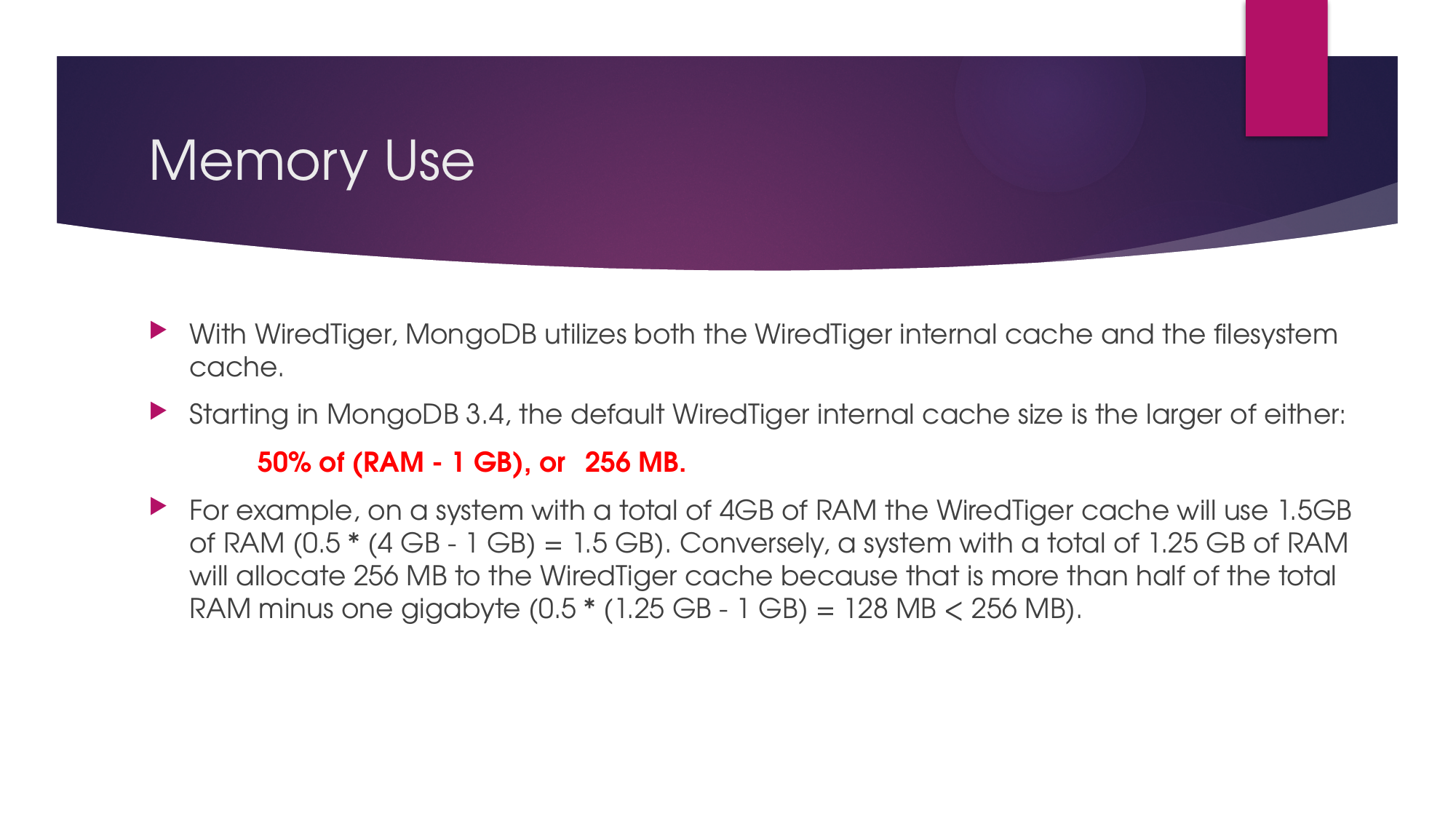

# Memory Use
With WiredTiger, MongoDB utilizes both the WiredTiger internal cache and the filesystem cache.
Starting in MongoDB 3.4, the default WiredTiger internal cache size is the larger of either:
	50% of (RAM - 1 GB), or 	256 MB.
For example, on a system with a total of 4GB of RAM the WiredTiger cache will use 1.5GB of RAM (0.5 * (4 GB - 1 GB) = 1.5 GB). Conversely, a system with a total of 1.25 GB of RAM will allocate 256 MB to the WiredTiger cache because that is more than half of the total RAM minus one gigabyte (0.5 * (1.25 GB - 1 GB) = 128 MB < 256 MB).